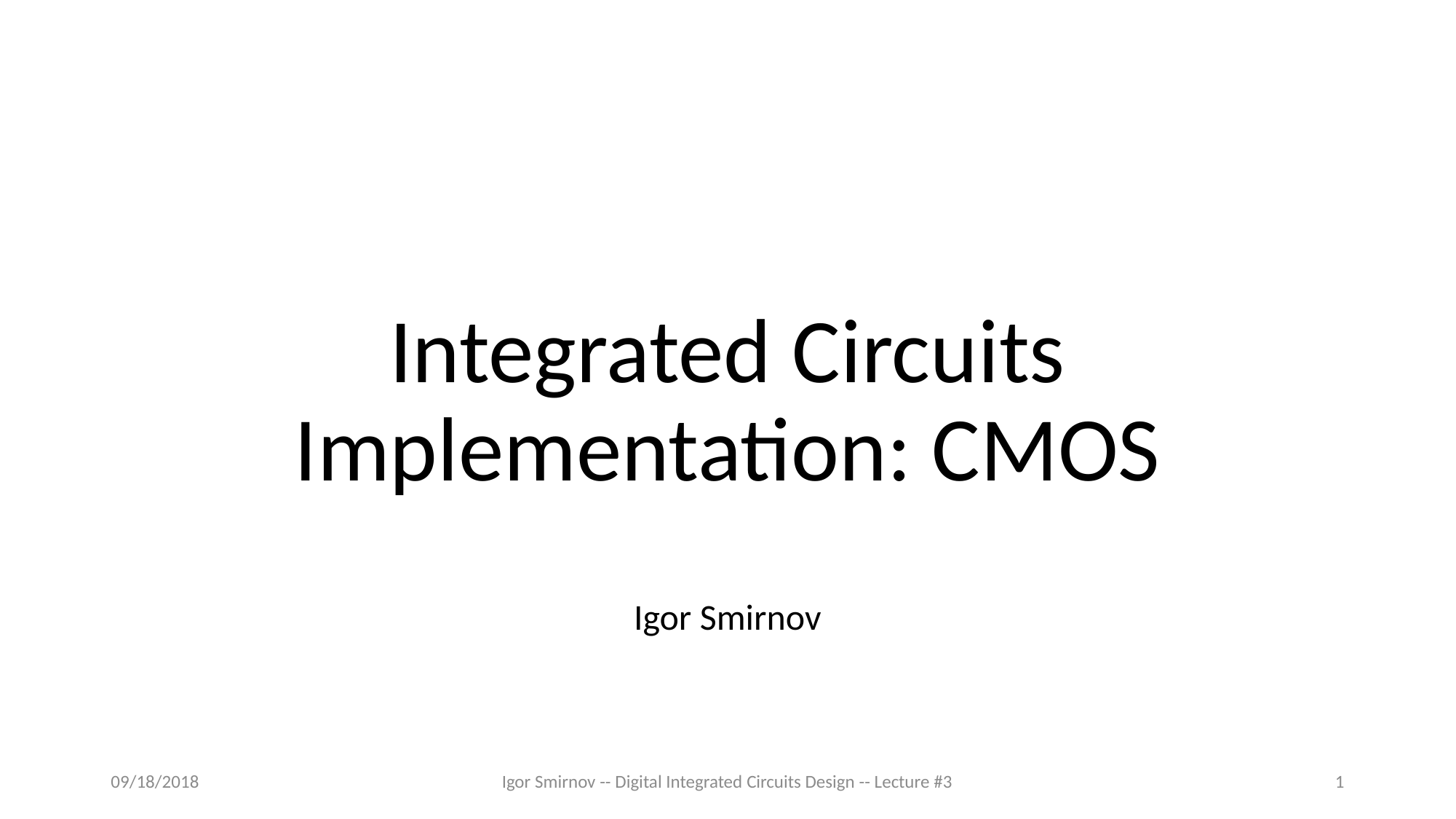

# Integrated Circuits Implementation: CMOS

Igor Smirnov
09/18/2018
Igor Smirnov -- Digital Integrated Circuits Design -- Lecture #3
1